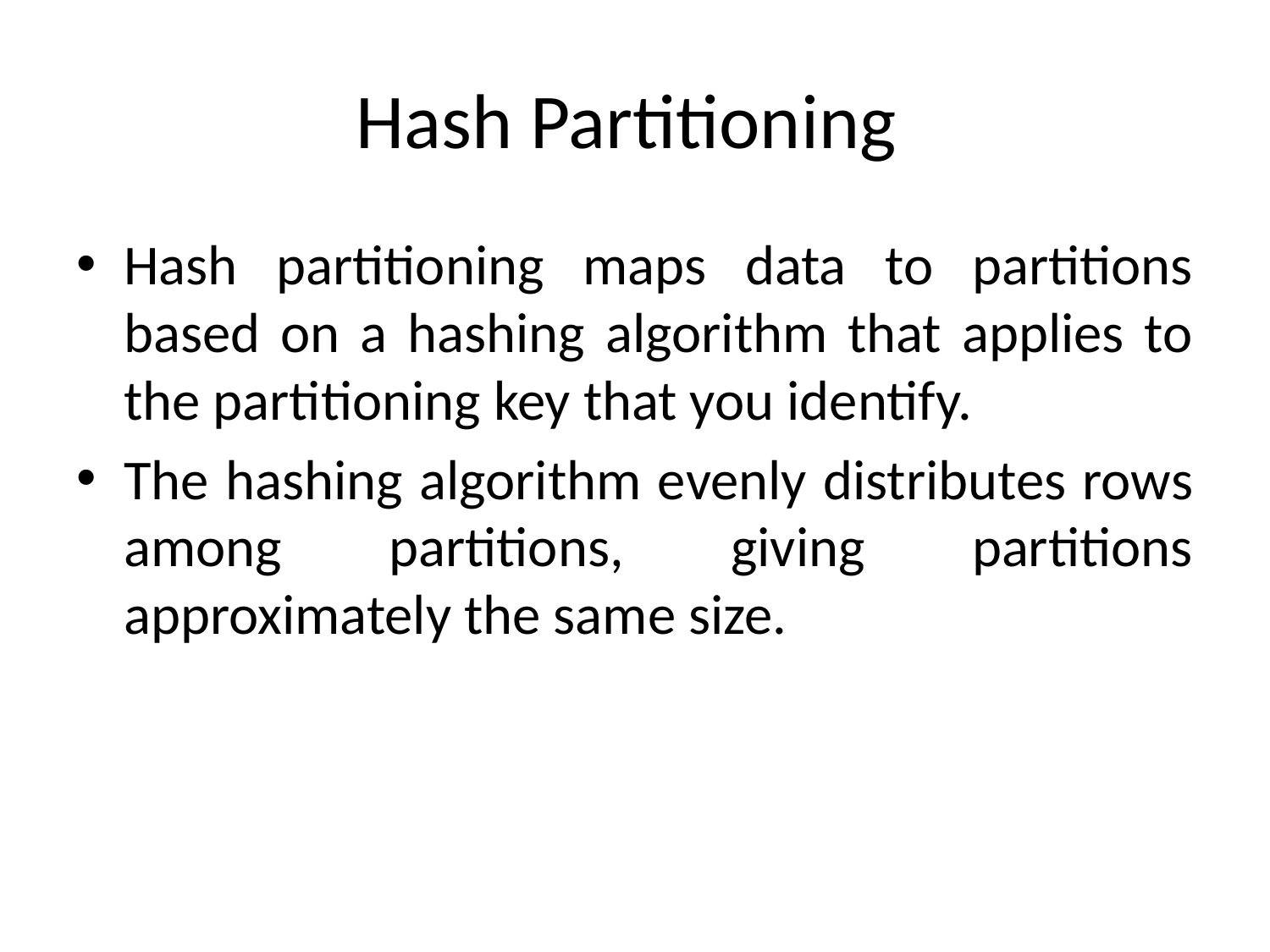

# Hash Partitioning
Hash partitioning maps data to partitions based on a hashing algorithm that applies to the partitioning key that you identify.
The hashing algorithm evenly distributes rows among partitions, giving partitions approximately the same size.